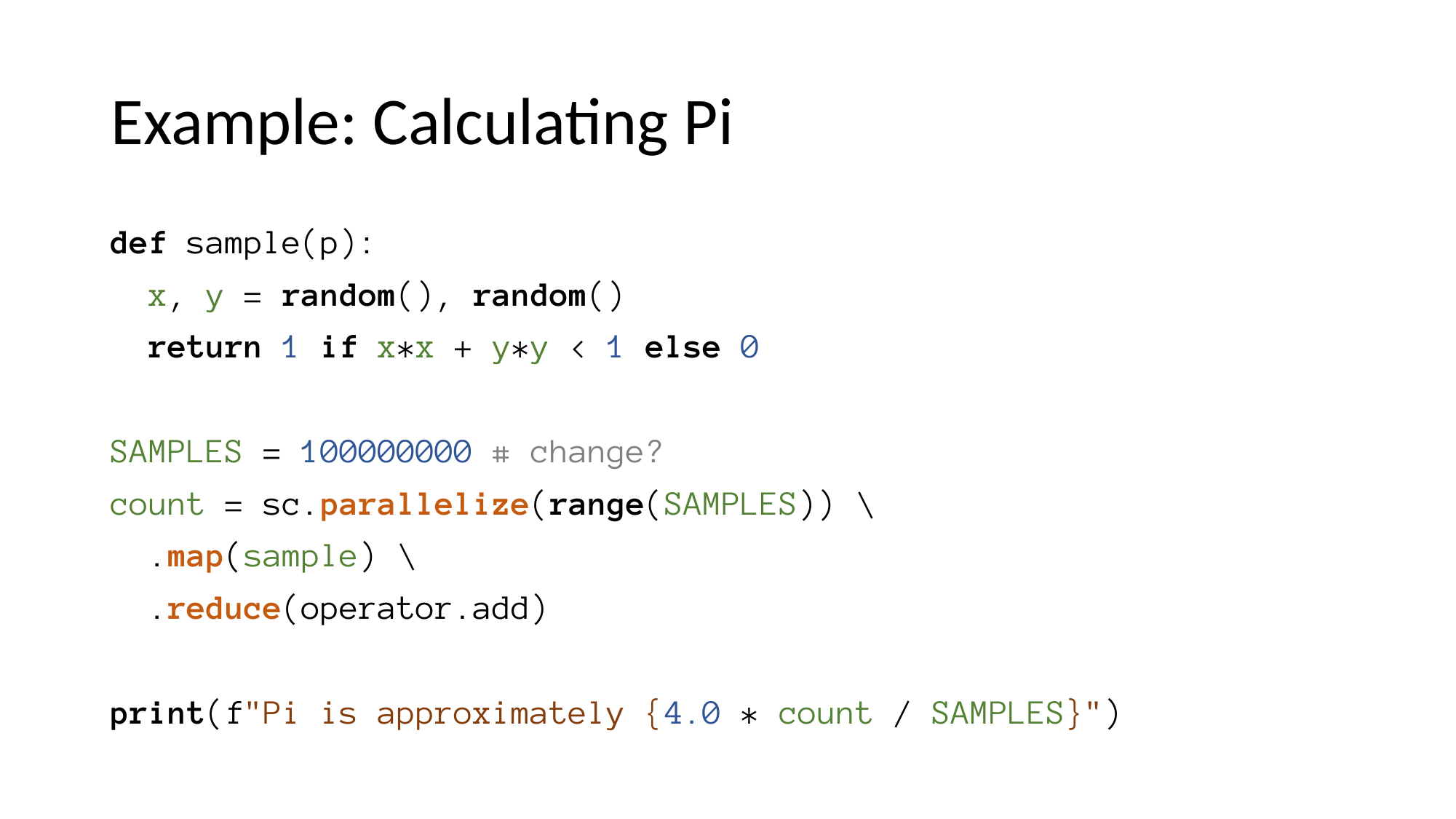

# Example: Calculating Pi
def sample(p):
  x, y = random(), random()
  return 1 if x*x + y*y < 1 else 0

SAMPLES = 100000000 # change?
count = sc.parallelize(range(SAMPLES)) \
  .map(sample) \
  .reduce(operator.add)

print(f"Pi is approximately {4.0 * count / SAMPLES}")